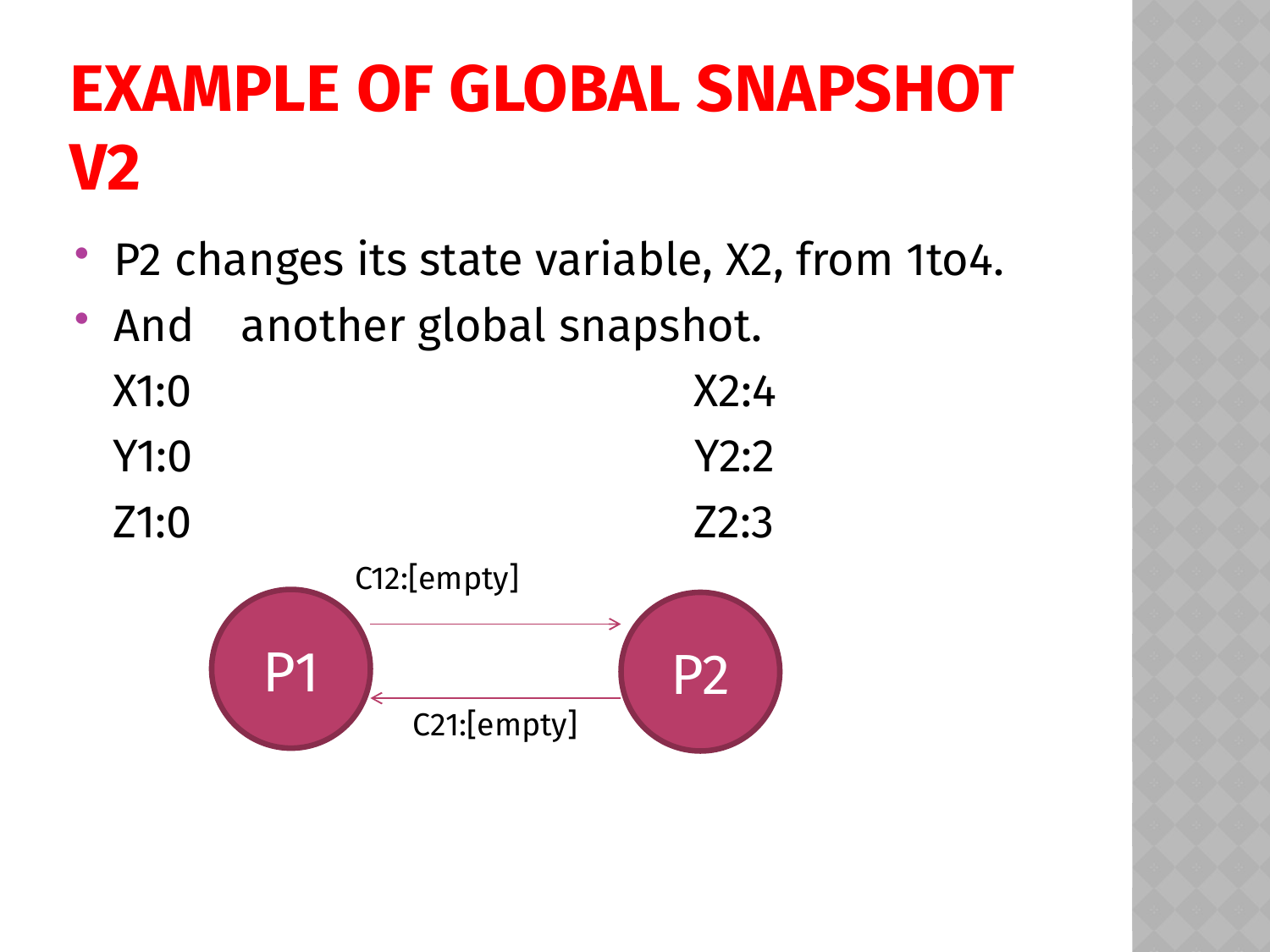

# Example of global snapshot v2
P2 changes its state variable, X2, from 1to4.
And	another global snapshot.
   X1:0                                         X2:4
   Y1:0                                         Y2:2
   Z1:0                                         Z2:3
                                 C12:[empty]

P1
P2
C21:[empty]